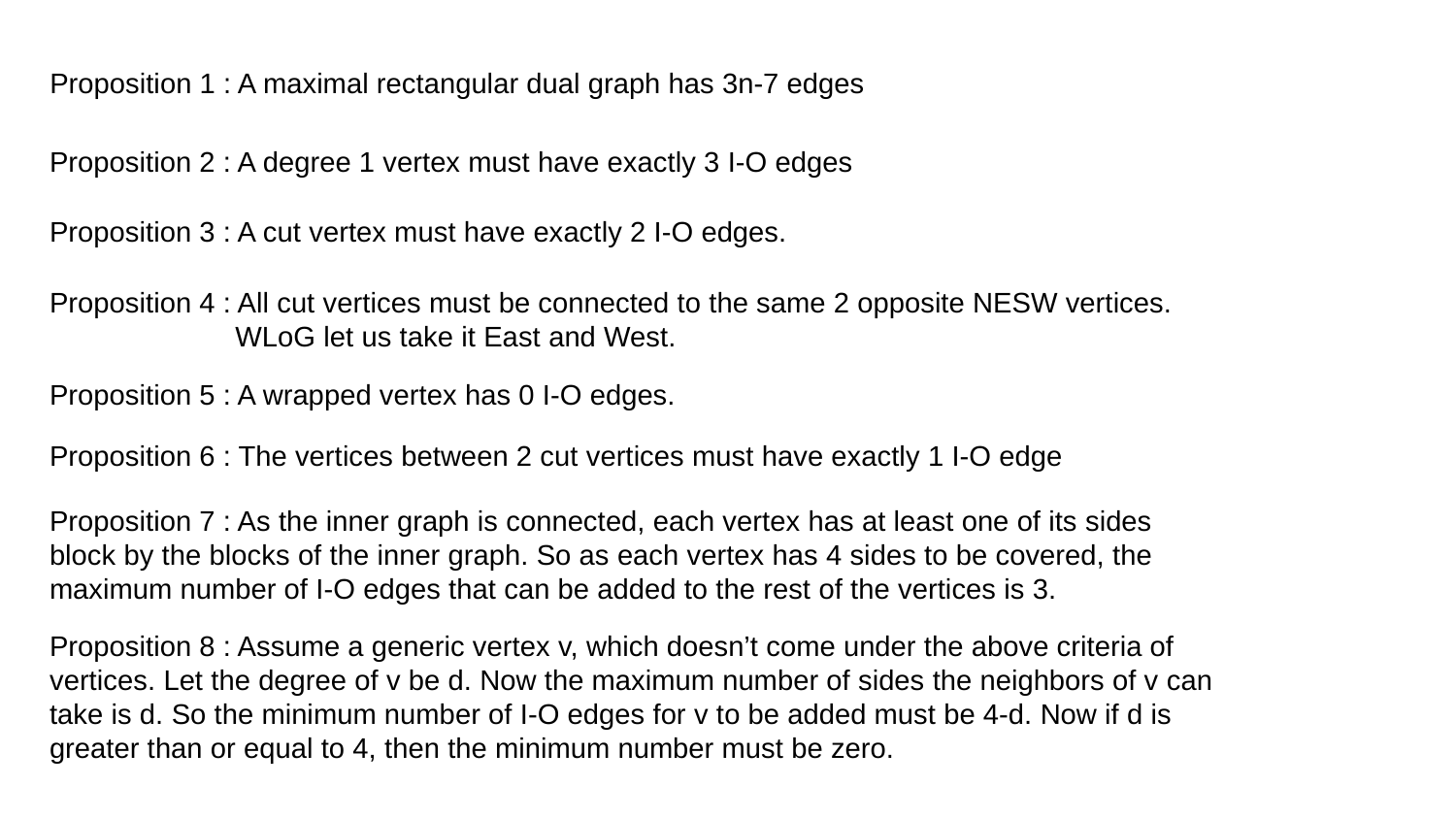

Proposition 1 : A maximal rectangular dual graph has 3n-7 edges
Proposition 2 : A degree 1 vertex must have exactly 3 I-O edges
Proposition 3 : A cut vertex must have exactly 2 I-O edges.
Proposition 4 : All cut vertices must be connected to the same 2 opposite NESW vertices.
     WLoG let us take it East and West.
Proposition 5 : A wrapped vertex has 0 I-O edges.
Proposition 6 : The vertices between 2 cut vertices must have exactly 1 I-O edge
Proposition 7 : As the inner graph is connected, each vertex has at least one of its sides block by the blocks of the inner graph. So as each vertex has 4 sides to be covered, the maximum number of I-O edges that can be added to the rest of the vertices is 3.
Proposition 8 : Assume a generic vertex v, which doesn’t come under the above criteria of vertices. Let the degree of v be d. Now the maximum number of sides the neighbors of v can take is d. So the minimum number of I-O edges for v to be added must be 4-d. Now if d is greater than or equal to 4, then the minimum number must be zero.